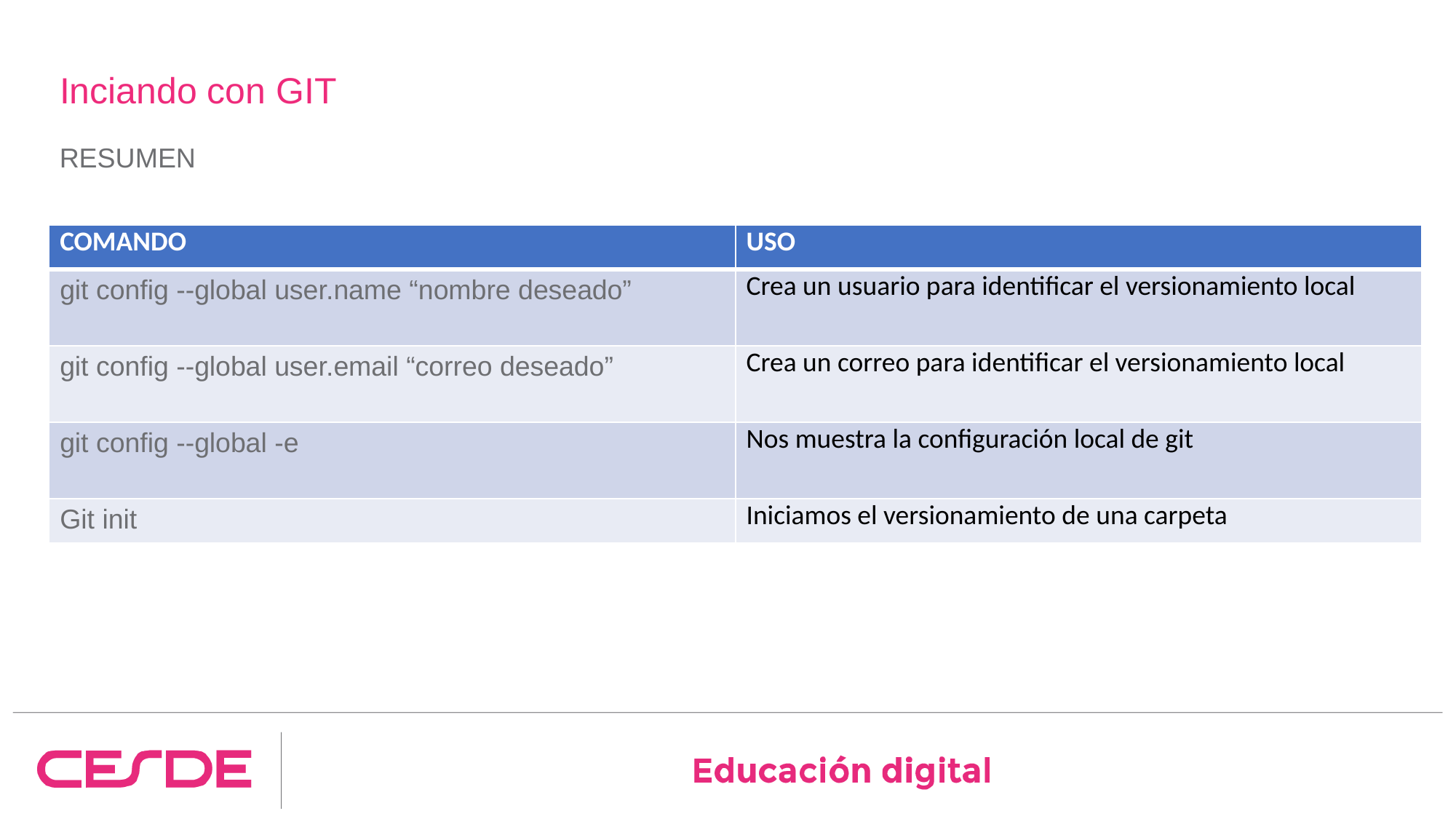

# Inciando con GIT
RESUMEN
| COMANDO | USO |
| --- | --- |
| git config --global user.name “nombre deseado” | Crea un usuario para identificar el versionamiento local |
| git config --global user.email “correo deseado” | Crea un correo para identificar el versionamiento local |
| git config --global -e | Nos muestra la configuración local de git |
| Git init | Iniciamos el versionamiento de una carpeta |